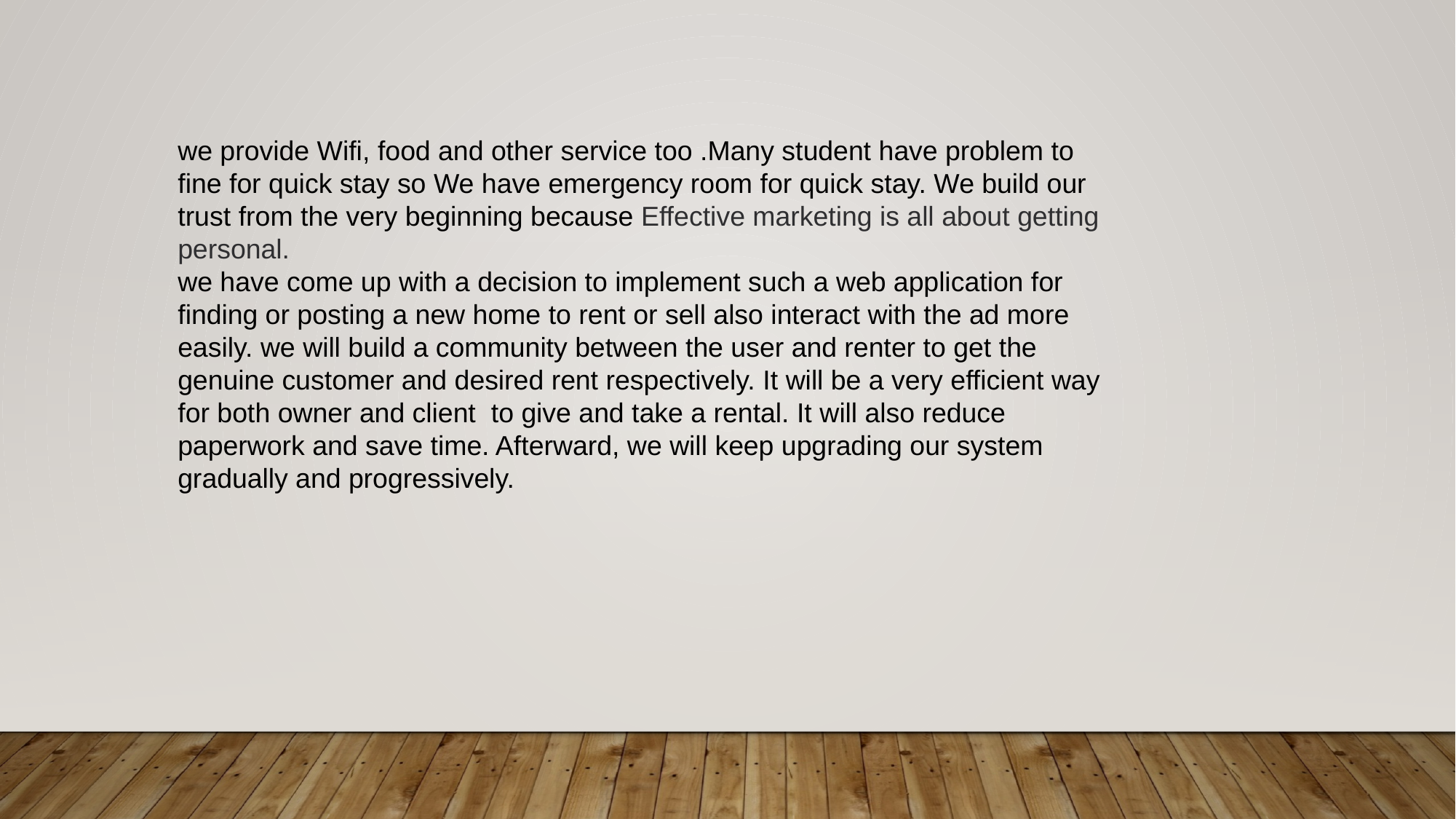

we provide Wifi, food and other service too .Many student have problem to fine for quick stay so We have emergency room for quick stay. We build our trust from the very beginning because Effective marketing is all about getting personal.
we have come up with a decision to implement such a web application for finding or posting a new home to rent or sell also interact with the ad more easily. we will build a community between the user and renter to get the genuine customer and desired rent respectively. It will be a very efficient way for both owner and client  to give and take a rental. It will also reduce paperwork and save time. Afterward, we will keep upgrading our system gradually and progressively.